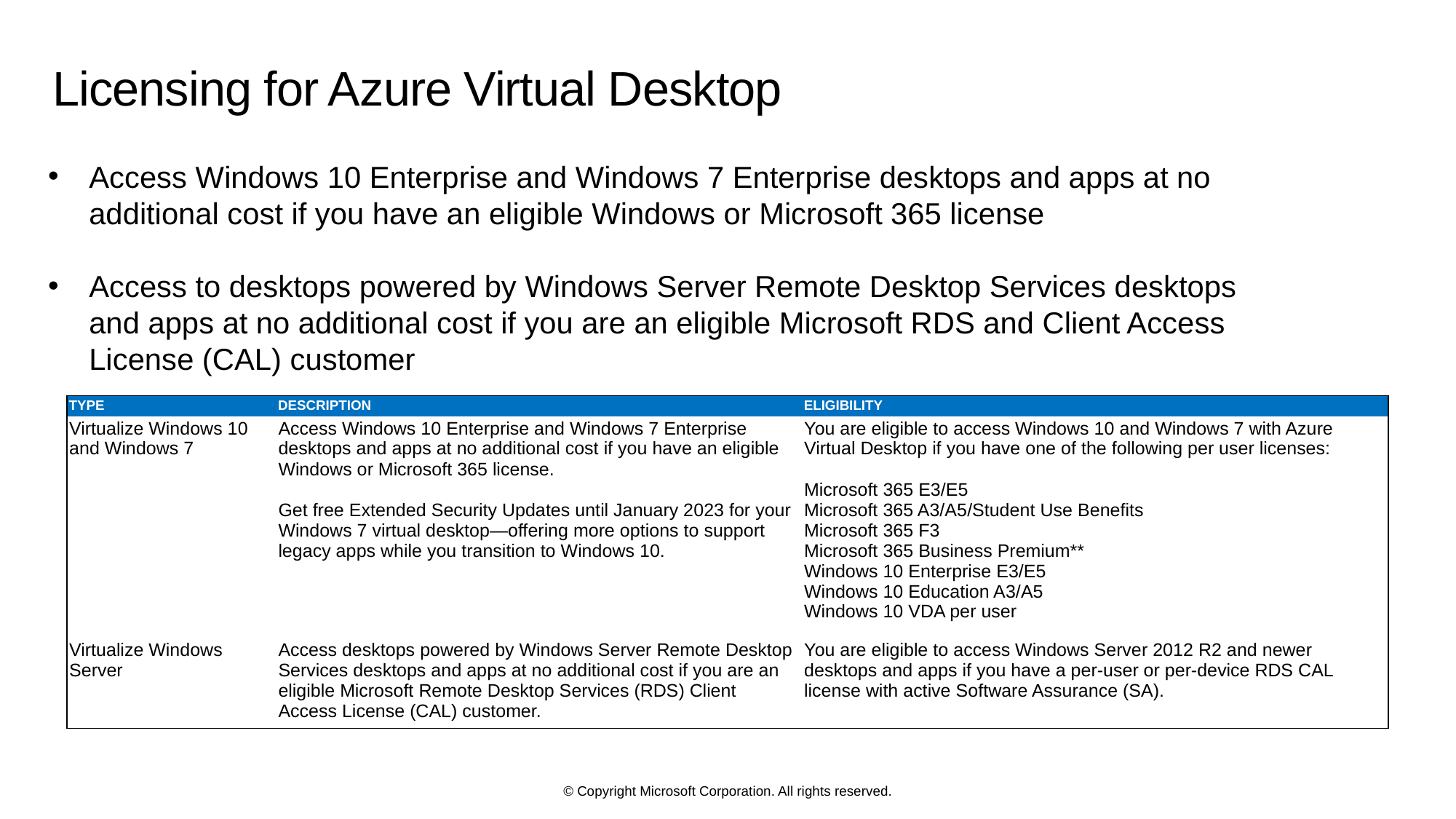

# Licensing for Azure Virtual Desktop
Access Windows 10 Enterprise and Windows 7 Enterprise desktops and apps at no additional cost if you have an eligible Windows or Microsoft 365 license

Access to desktops powered by Windows Server Remote Desktop Services desktops and apps at no additional cost if you are an eligible Microsoft RDS and Client Access License (CAL) customer
| TYPE | DESCRIPTION | ELIGIBILITY |
| --- | --- | --- |
| Virtualize Windows 10 and Windows 7 | Access Windows 10 Enterprise and Windows 7 Enterprise desktops and apps at no additional cost if you have an eligible Windows or Microsoft 365 license. Get free Extended Security Updates until January 2023 for your Windows 7 virtual desktop—offering more options to support legacy apps while you transition to Windows 10. | You are eligible to access Windows 10 and Windows 7 with Azure Virtual Desktop if you have one of the following per user licenses: Microsoft 365 E3/E5 Microsoft 365 A3/A5/Student Use Benefits Microsoft 365 F3 Microsoft 365 Business Premium\*\* Windows 10 Enterprise E3/E5 Windows 10 Education A3/A5 Windows 10 VDA per user |
| Virtualize Windows Server | Access desktops powered by Windows Server Remote Desktop Services desktops and apps at no additional cost if you are an eligible Microsoft Remote Desktop Services (RDS) Client Access License (CAL) customer. | You are eligible to access Windows Server 2012 R2 and newer desktops and apps if you have a per-user or per-device RDS CAL license with active Software Assurance (SA). |